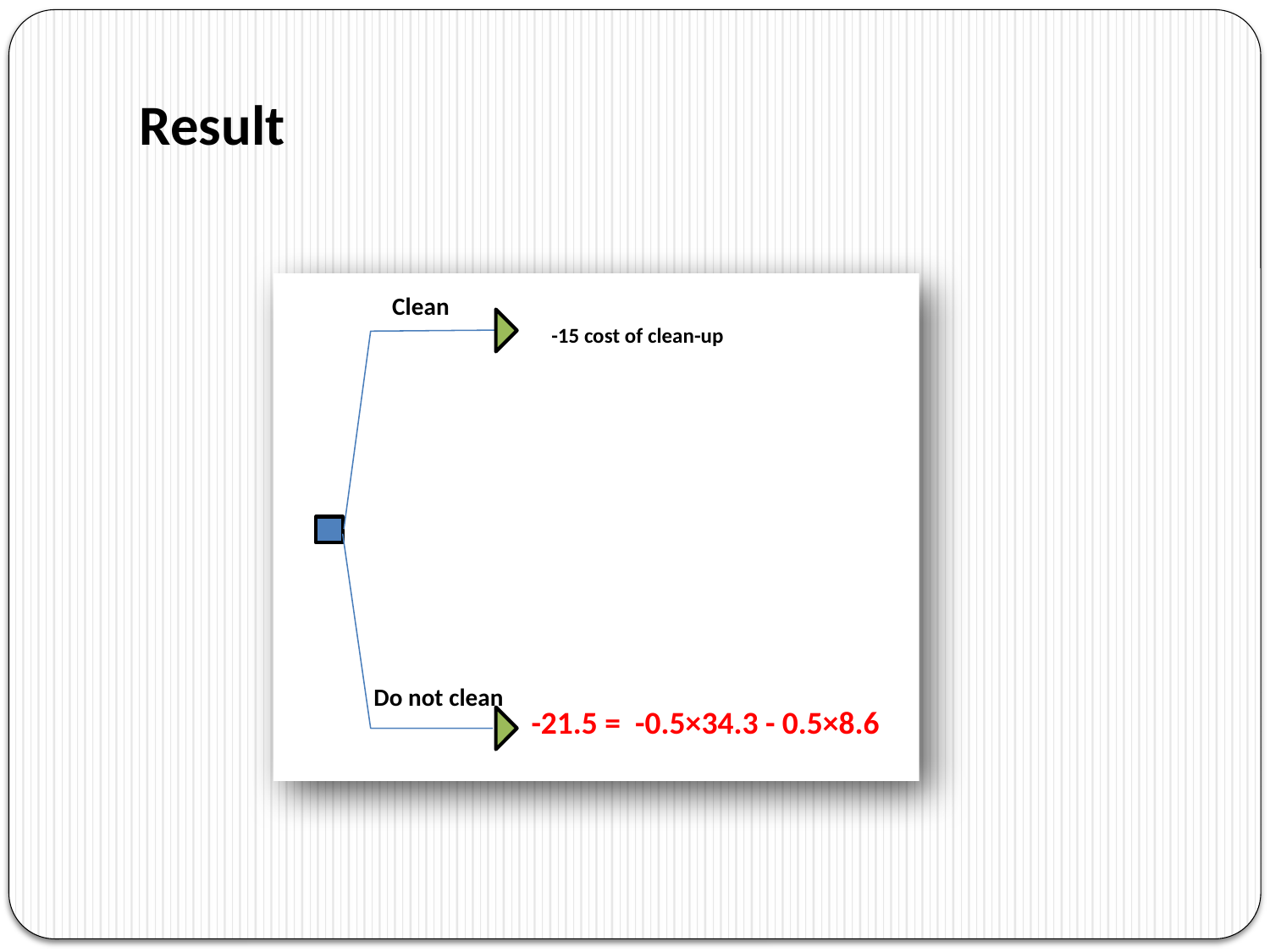

# Result

Clean
-15 cost of clean-up

Do not clean
-21.5 =  -0.5×34.3 - 0.5×8.6